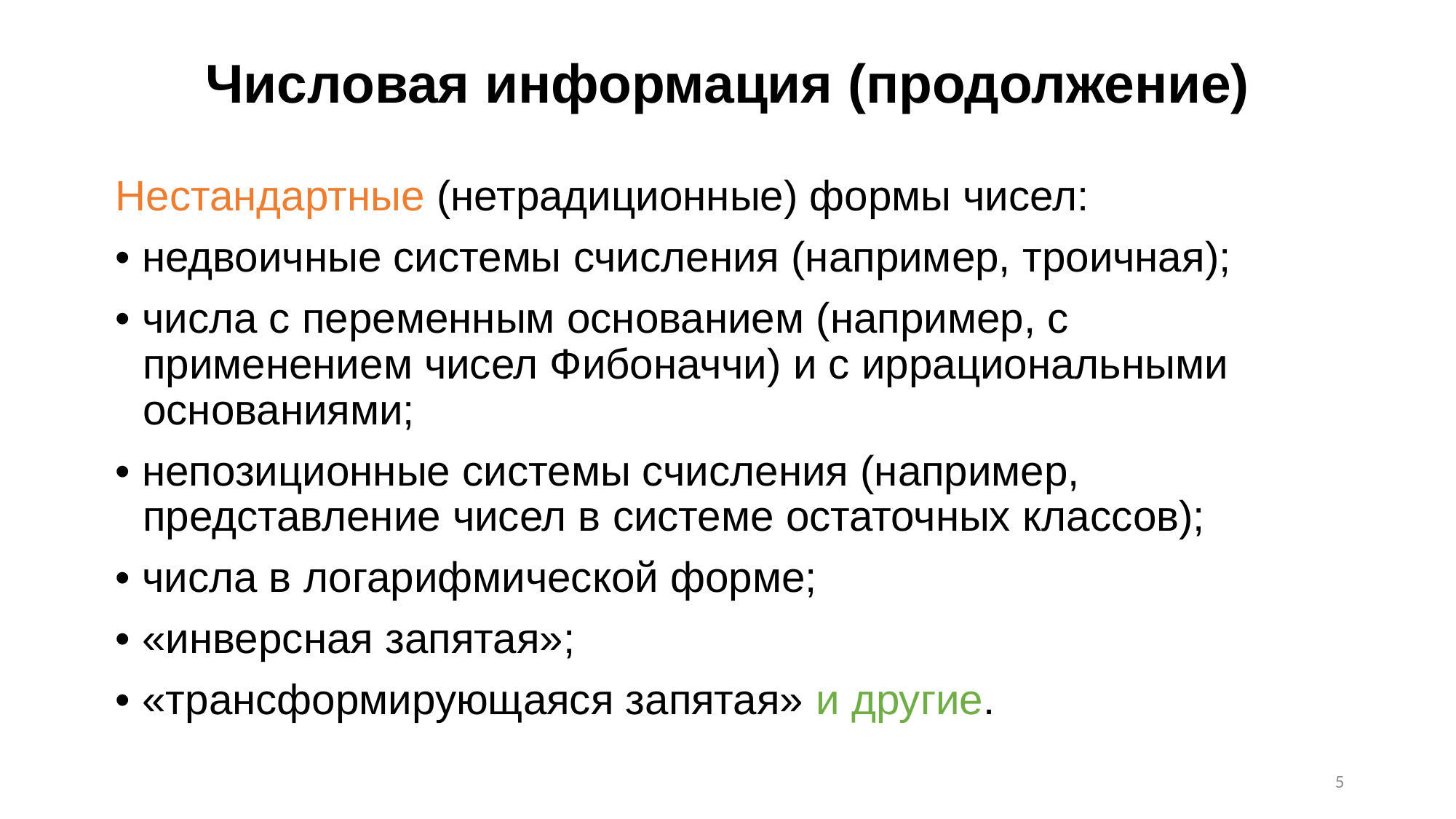

# Числовая информация (продолжение)
Нестандартные (нетрадиционные) формы чисел:
• недвоичные системы счисления (например, троичная);
• числа с переменным основанием (например, с применением чисел Фибоначчи) и с иррациональными основаниями;
• непозиционные системы счисления (например, представление чисел в системе остаточных классов);
• числа в логарифмической форме;
• «инверсная запятая»;
• «трансформирующаяся запятая» и другие.
5